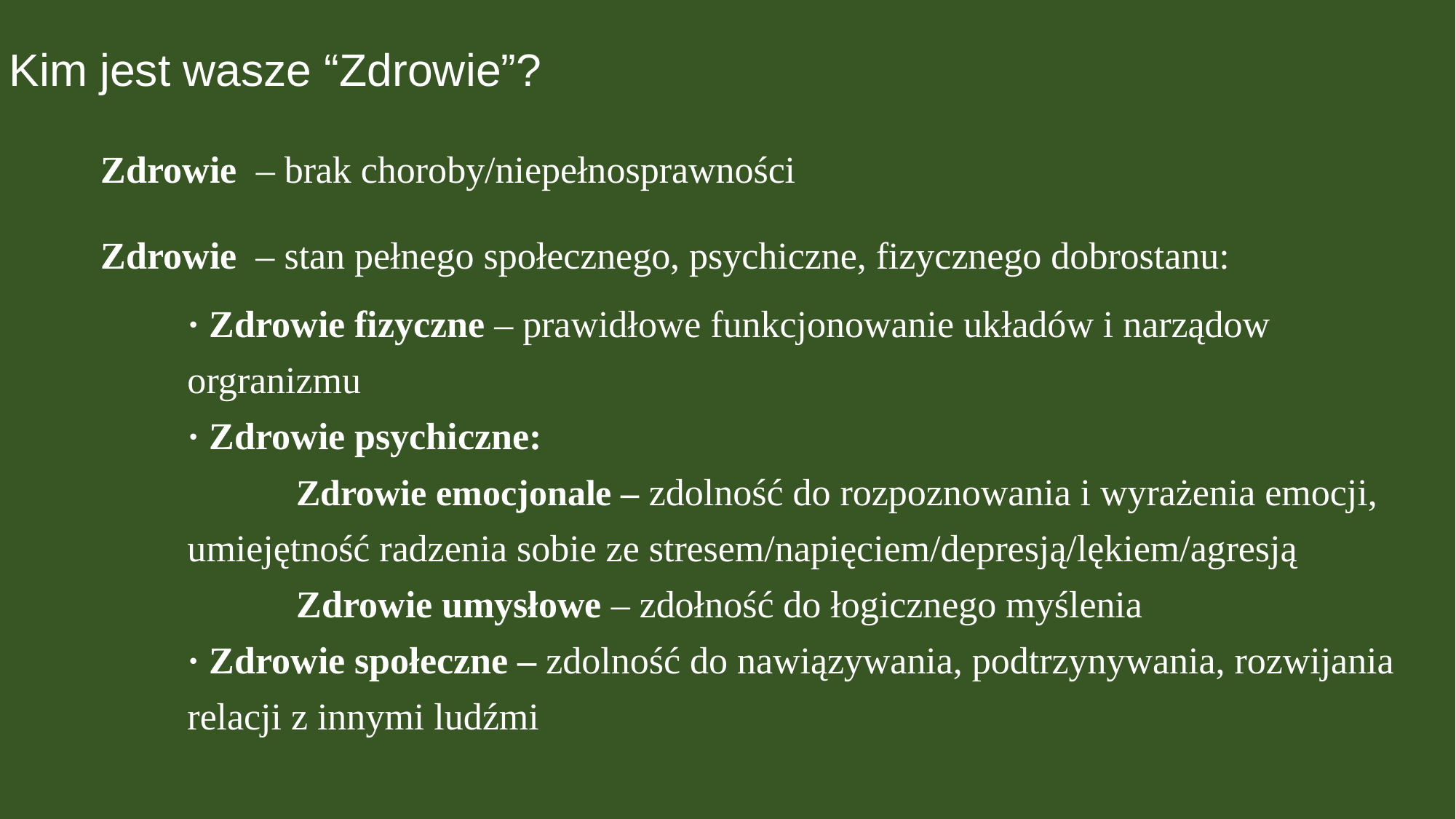

# Kim jest wasze “Zdrowie”?
Zdrowie  – brak choroby/niepełnosprawności
Zdrowie  – stan pełnego społecznego, psychiczne, fizycznego dobrostanu:
· Zdrowie fizyczne – prawidłowe funkcjonowanie układów i narządow
orgranizmu
· Zdrowie psychiczne:
	Zdrowie emocjonale – zdolność do rozpoznowania i wyrażenia emocji,
umiejętność radzenia sobie ze stresem/napięciem/depresją/lękiem/agresją
	Zdrowie umysłowe – zdołność do łogicznego myślenia
· Zdrowie społeczne – zdolność do nawiązywania, podtrzynywania, rozwijania
relacji z innymi ludźmi